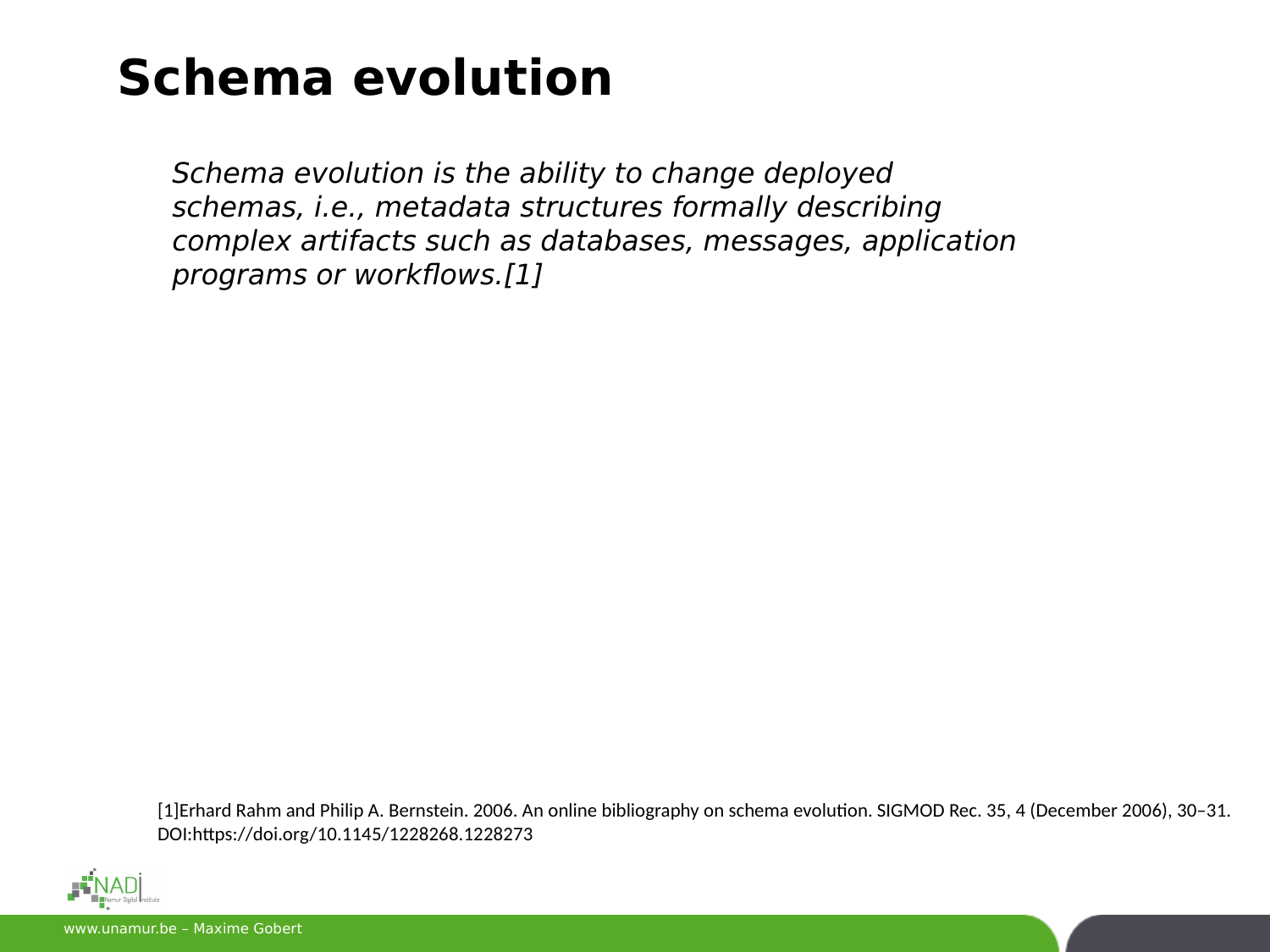

Schema evolution

Schema evolution is the ability to change deployed
schemas, i.e., metadata structures formally describing
complex artifacts such as databases, messages, application
programs or workflows.[1]
[1]Erhard Rahm and Philip A. Bernstein. 2006. An online bibliography on schema evolution. SIGMOD Rec. 35, 4 (December 2006), 30–31. DOI:https://doi.org/10.1145/1228268.1228273